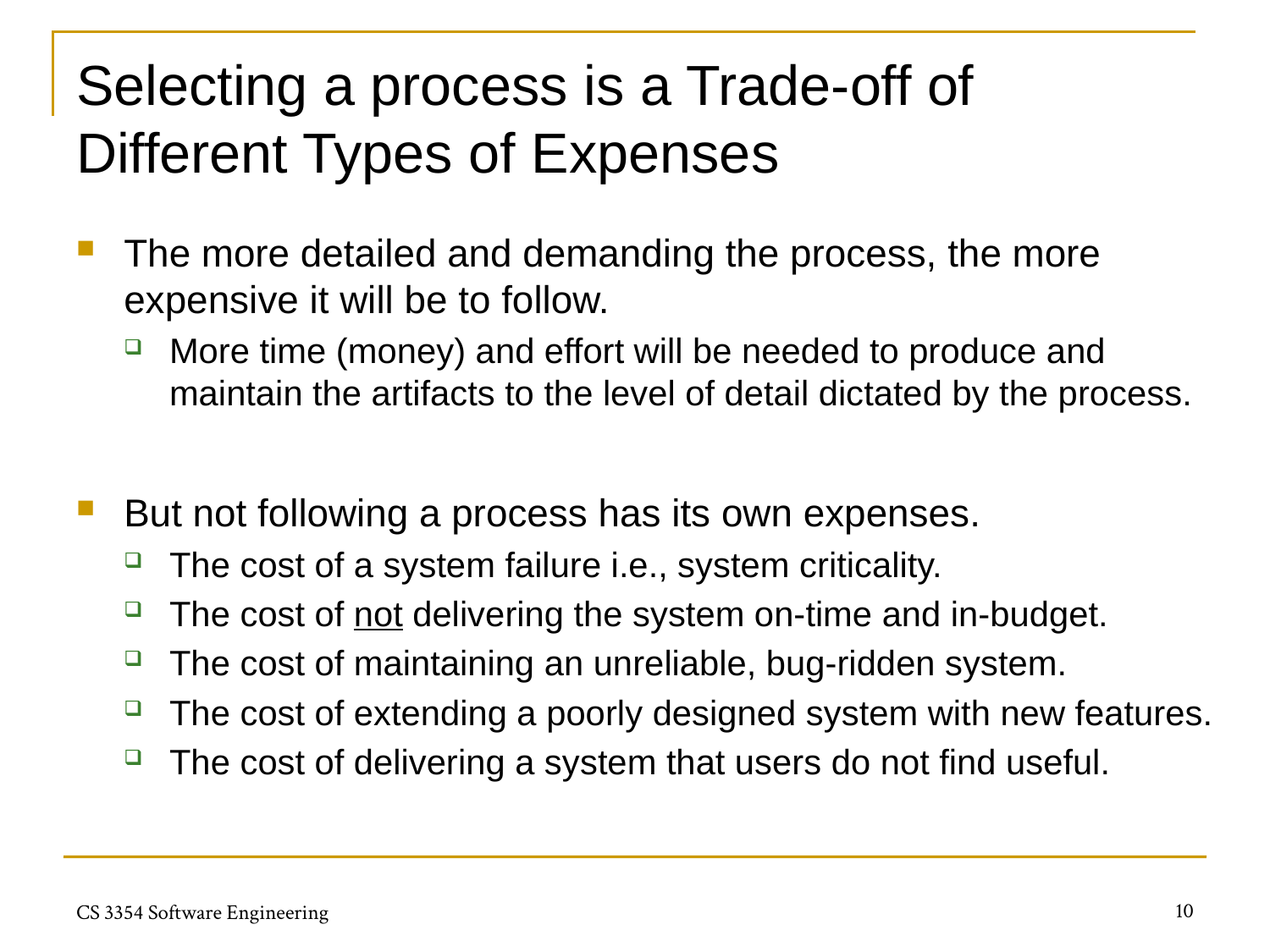

# Selecting a process is a Trade-off of Different Types of Expenses
The more detailed and demanding the process, the more expensive it will be to follow.
More time (money) and effort will be needed to produce and maintain the artifacts to the level of detail dictated by the process.

But not following a process has its own expenses.
The cost of a system failure i.e., system criticality.
The cost of not delivering the system on-time and in-budget.
The cost of maintaining an unreliable, bug-ridden system.
The cost of extending a poorly designed system with new features.
The cost of delivering a system that users do not find useful.
CS 3354 Software Engineering
10